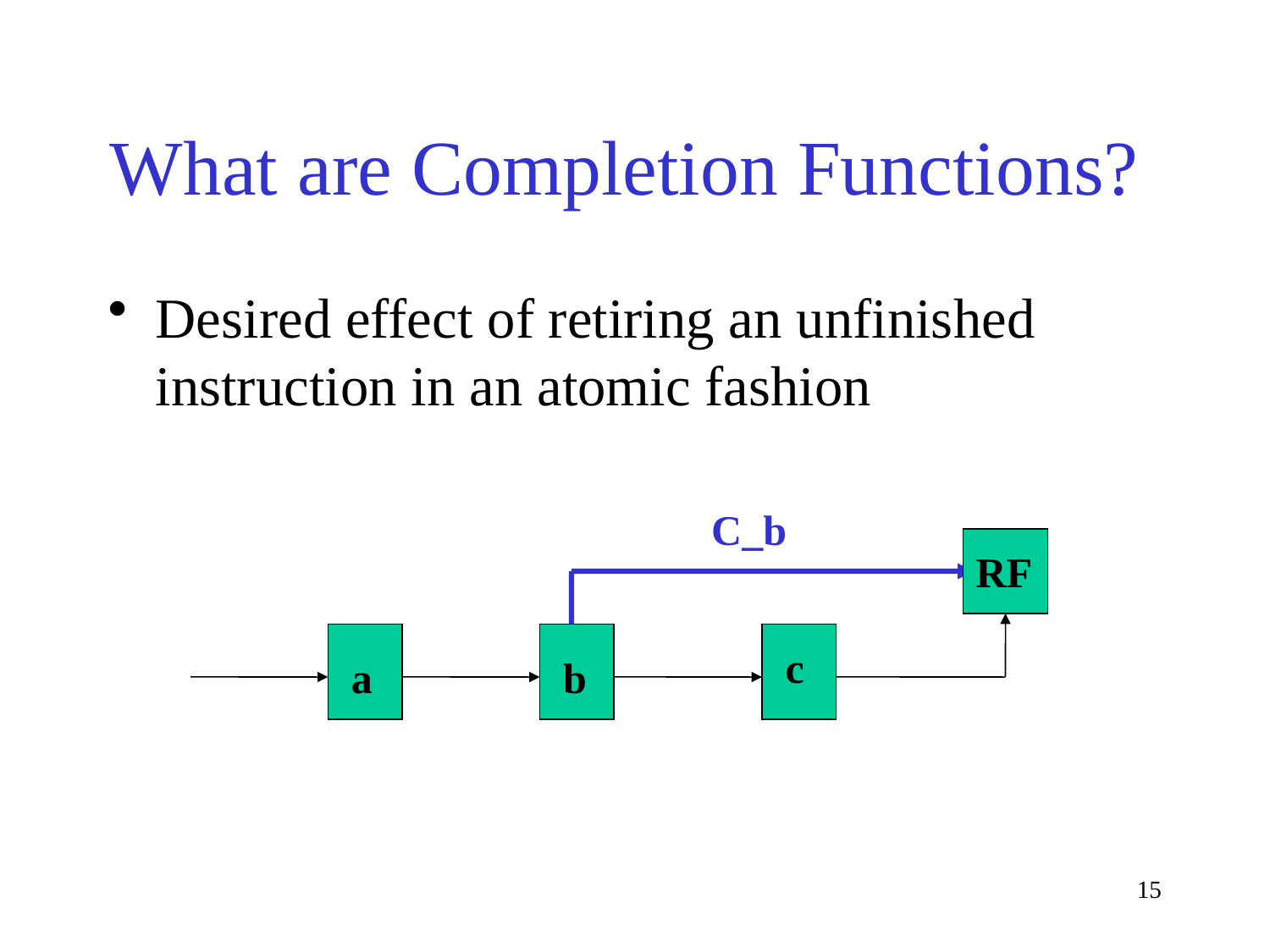

# What are Completion Functions?
Desired effect of retiring an unfinished instruction in an atomic fashion
C_b

RF

c
a
b

15